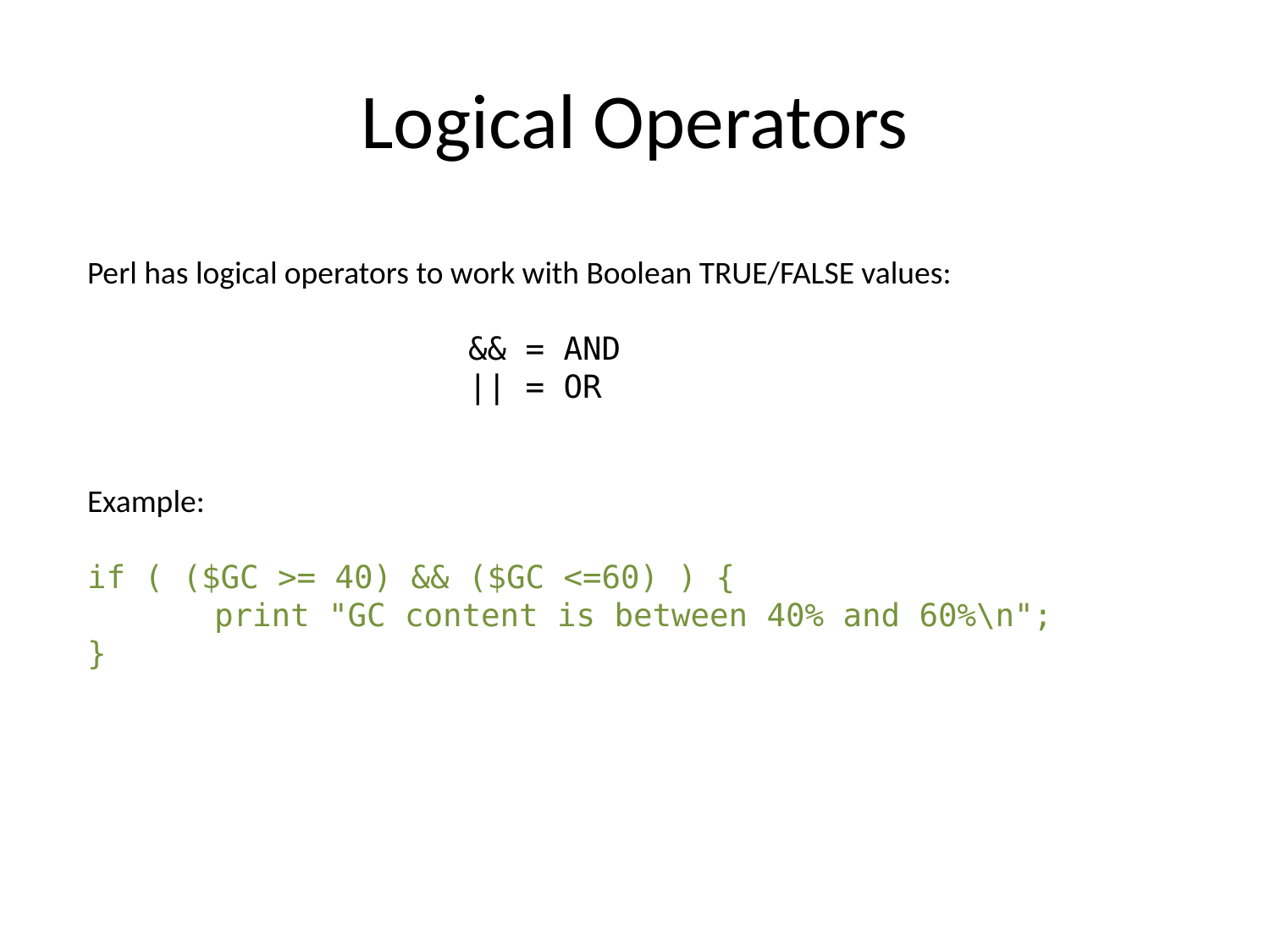

# Logical Operators
Perl has logical operators to work with Boolean TRUE/FALSE values:

			&& = AND
			|| = OR

Example:

if ( ($GC >= 40) && ($GC <=60) ) {
	print "GC content is between 40% and 60%\n";
}